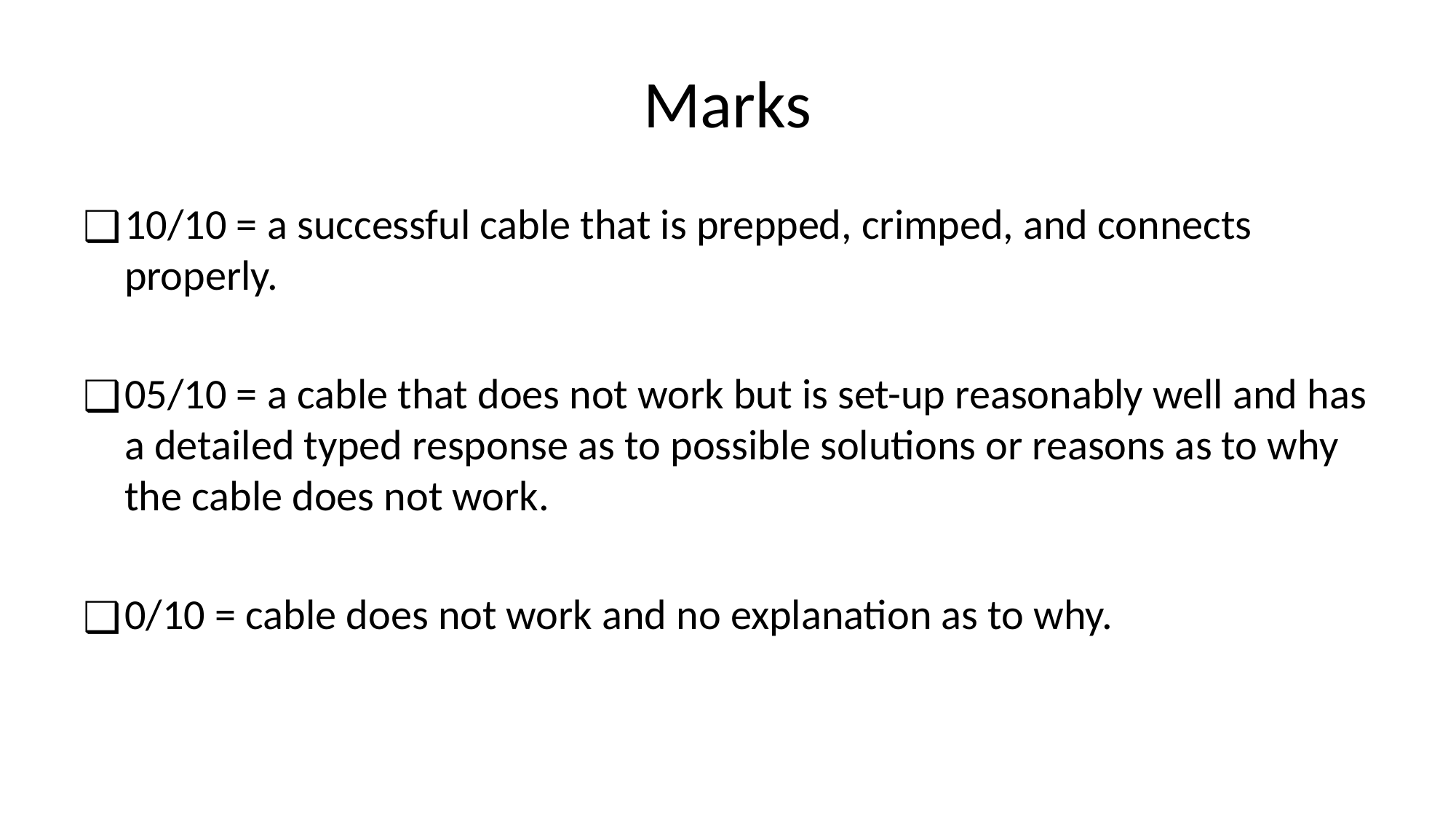

# Marks
10/10 = a successful cable that is prepped, crimped, and connects properly.

05/10 = a cable that does not work but is set-up reasonably well and has a detailed typed response as to possible solutions or reasons as to why the cable does not work.

0/10 = cable does not work and no explanation as to why.